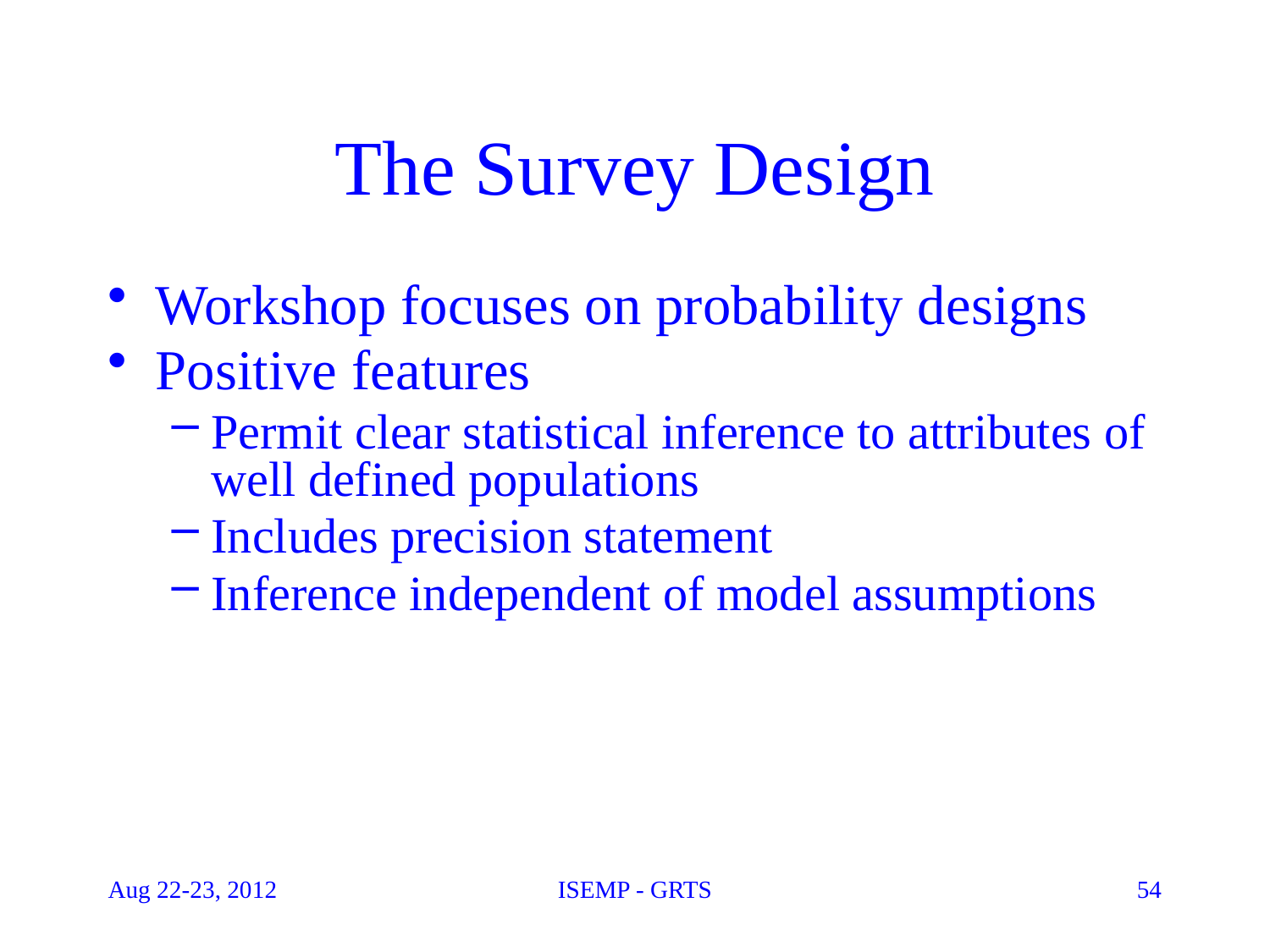

# The Survey Design
Workshop focuses on probability designs
Positive features
Permit clear statistical inference to attributes of well defined populations
Includes precision statement
Inference independent of model assumptions

Aug 22-23, 2012
ISEMP - GRTS
54